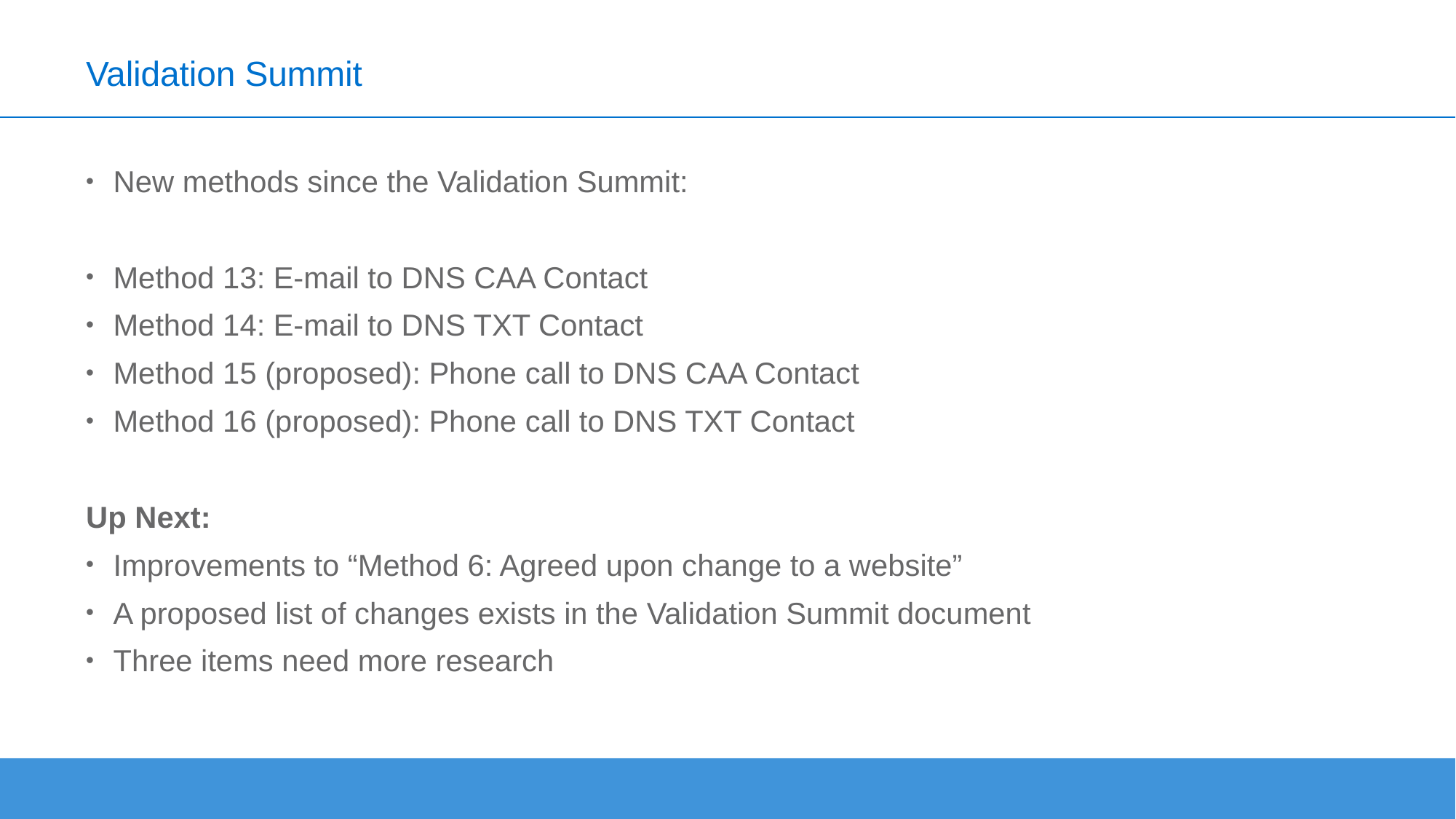

# Validation Summit
New methods since the Validation Summit:

Method 13: E-mail to DNS CAA Contact
Method 14: E-mail to DNS TXT Contact
Method 15 (proposed): Phone call to DNS CAA Contact
Method 16 (proposed): Phone call to DNS TXT Contact

Up Next:
Improvements to “Method 6: Agreed upon change to a website”
A proposed list of changes exists in the Validation Summit document
Three items need more research